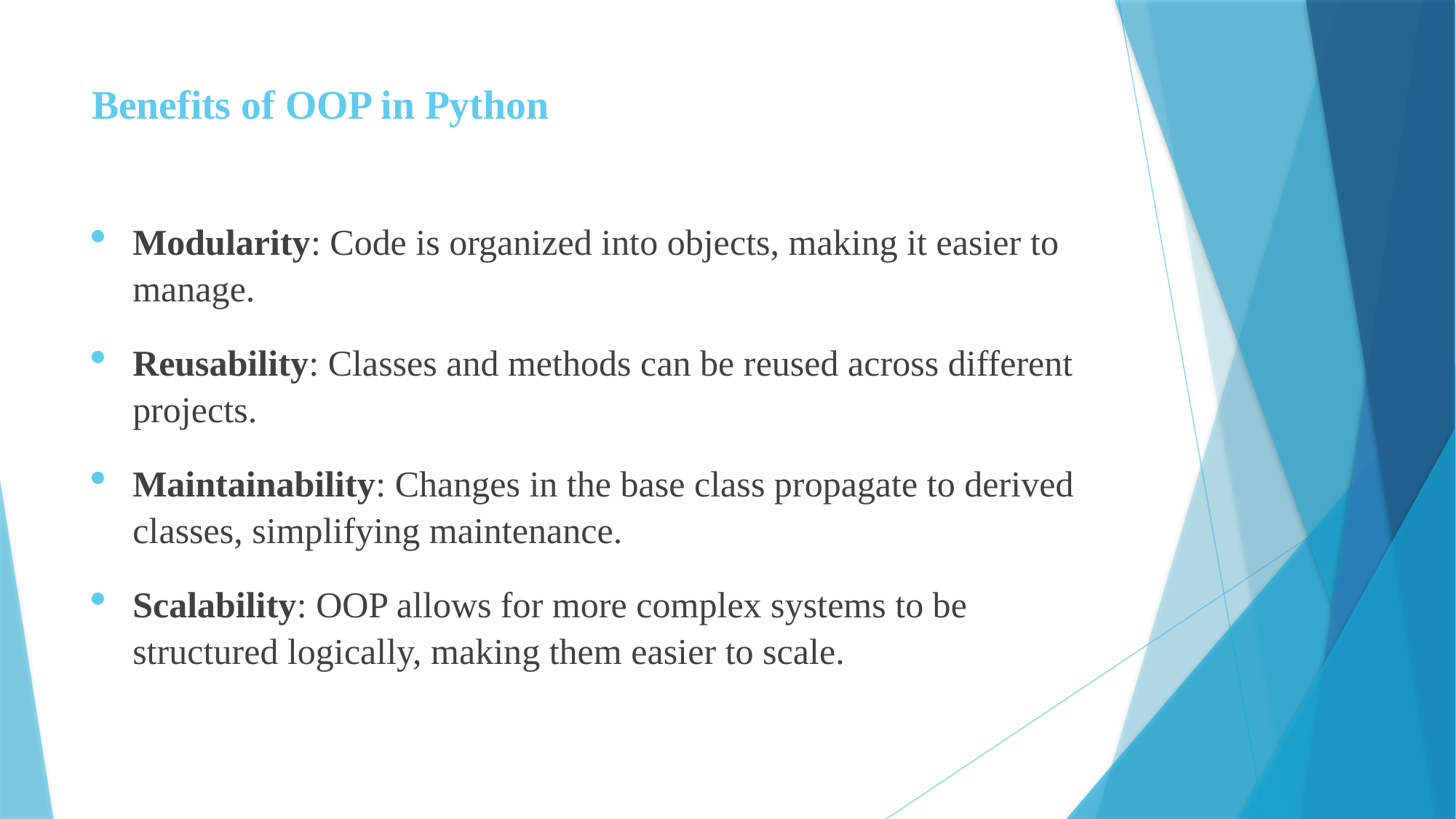

# Benefits of OOP in Python
Modularity: Code is organized into objects, making it easier to manage.
Reusability: Classes and methods can be reused across different projects.
Maintainability: Changes in the base class propagate to derived classes, simplifying maintenance.
Scalability: OOP allows for more complex systems to be structured logically, making them easier to scale.